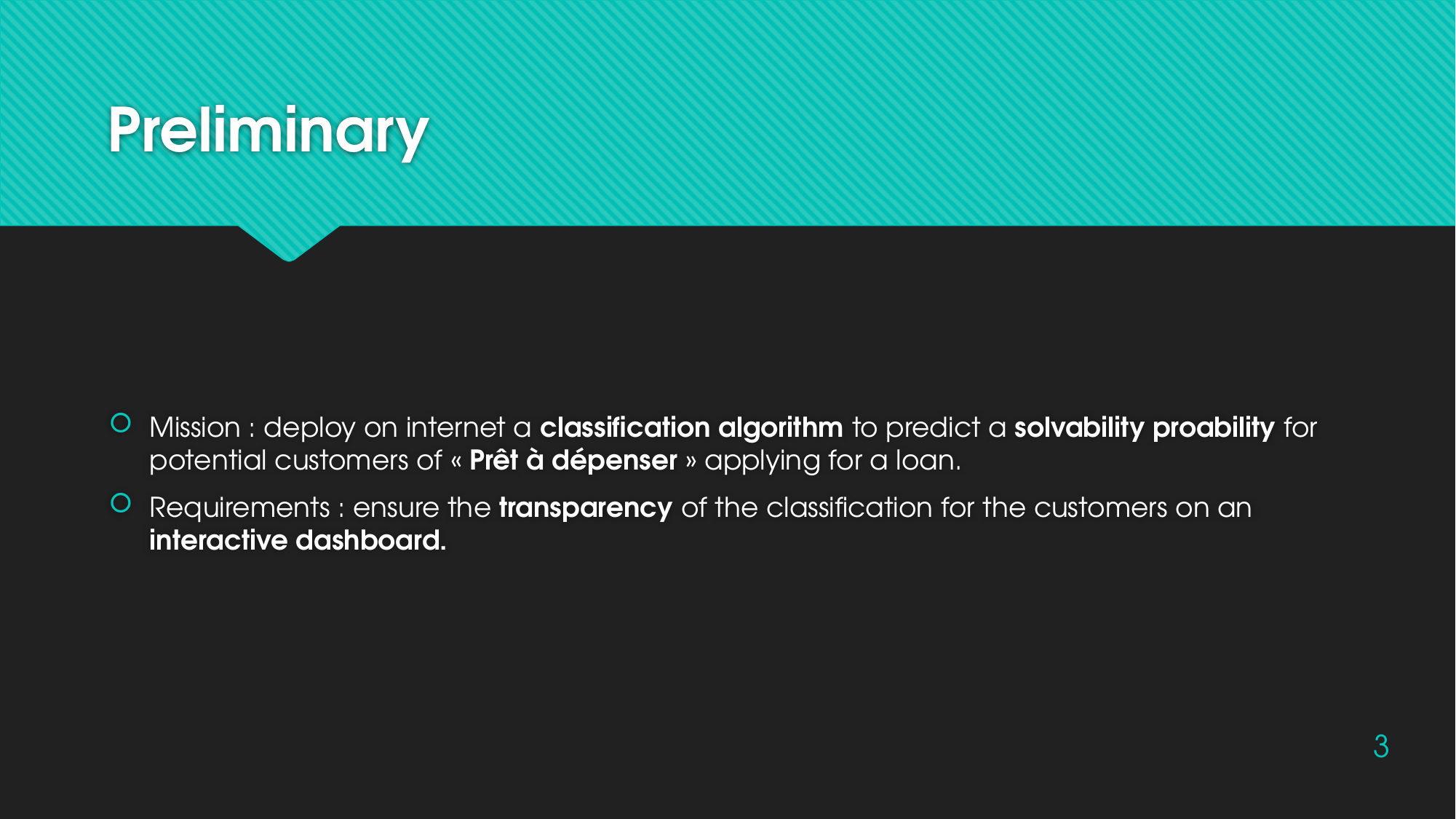

# Preliminary
Mission : deploy on internet a classification algorithm to predict a solvability proability for potential customers of « Prêt à dépenser » applying for a loan.
Requirements : ensure the transparency of the classification for the customers on an interactive dashboard.
3